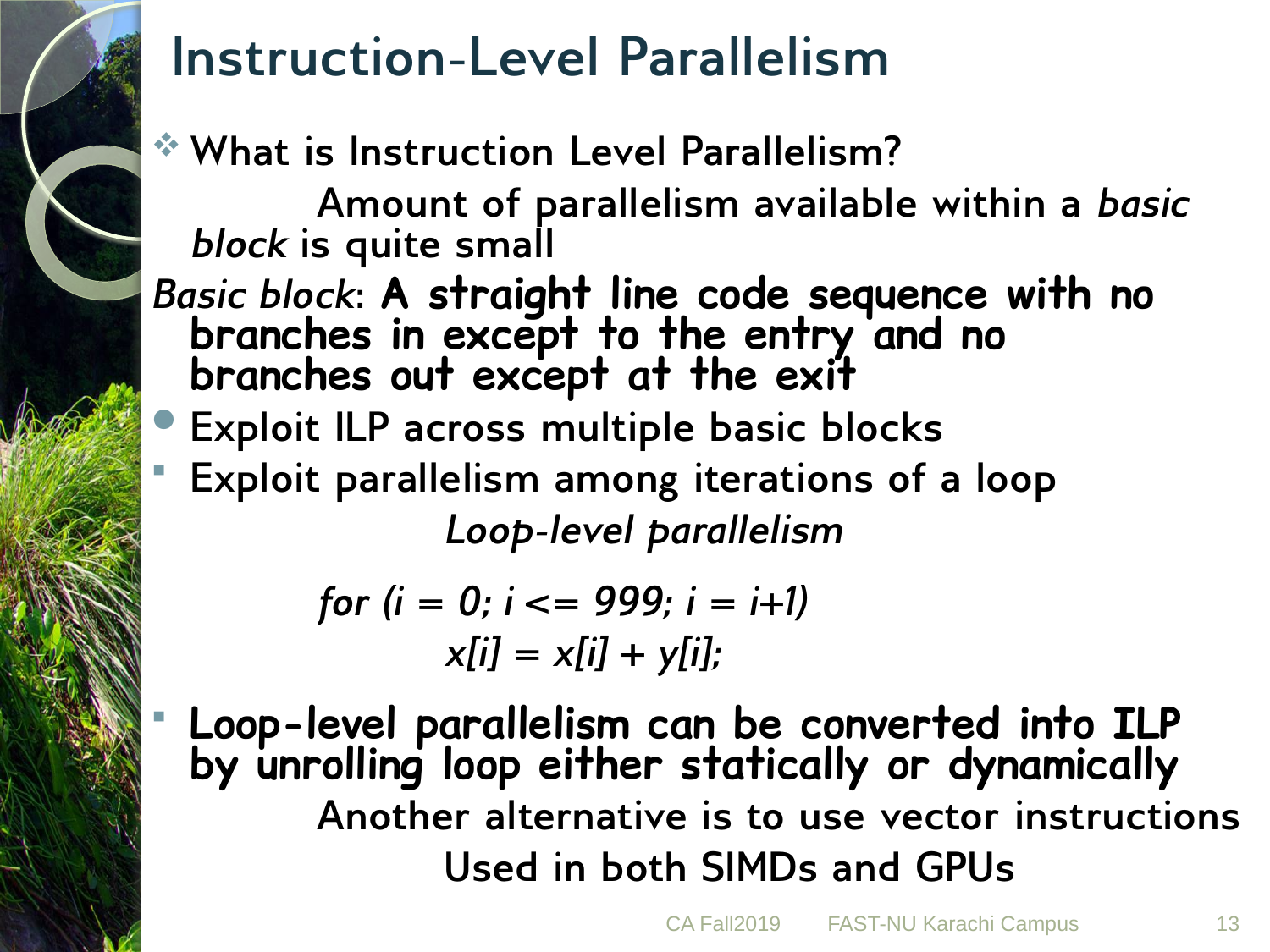

# Instruction-Level Parallelism
What is Instruction Level Parallelism?
		Amount of parallelism available within a basic 	block is quite small
Basic block: A straight line code sequence with no 	branches in except to the entry and no 	branches out except at the exit
Exploit ILP across multiple basic blocks
Exploit parallelism among iterations of a loop
			Loop-level parallelism

		for (i = 0; i <= 999; i = i+1)
			x[i] = x[i] + y[i];

Loop-level parallelism can be converted into ILP by unrolling loop either statically or dynamically
		Another alternative is to use vector instructions
			Used in both SIMDs and GPUs
CA Fall2019
13
FAST-NU Karachi Campus